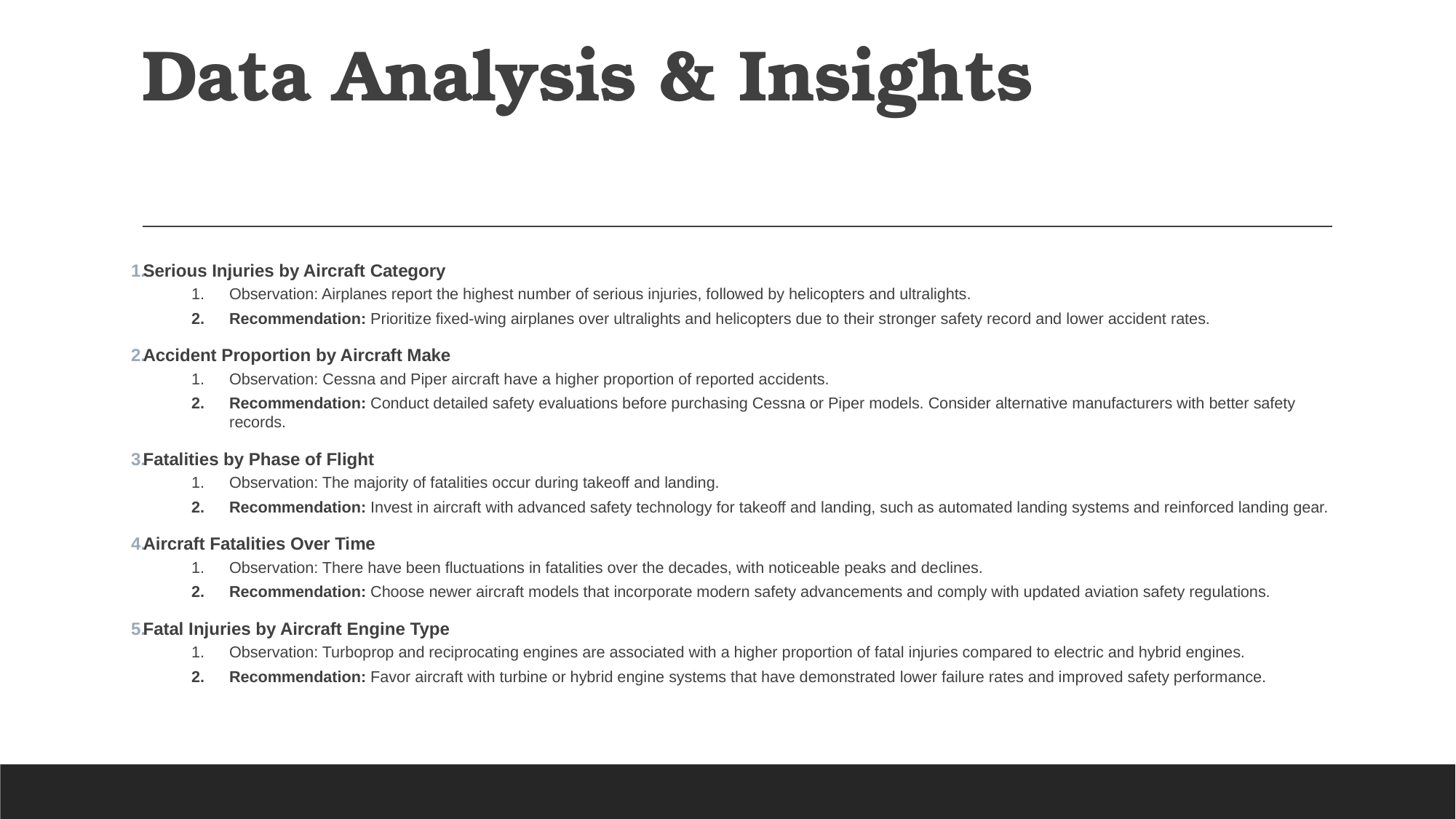

# Data Analysis & Insights
Serious Injuries by Aircraft Category
Observation: Airplanes report the highest number of serious injuries, followed by helicopters and ultralights.
Recommendation: Prioritize fixed-wing airplanes over ultralights and helicopters due to their stronger safety record and lower accident rates.
Accident Proportion by Aircraft Make
Observation: Cessna and Piper aircraft have a higher proportion of reported accidents.
Recommendation: Conduct detailed safety evaluations before purchasing Cessna or Piper models. Consider alternative manufacturers with better safety records.
Fatalities by Phase of Flight
Observation: The majority of fatalities occur during takeoff and landing.
Recommendation: Invest in aircraft with advanced safety technology for takeoff and landing, such as automated landing systems and reinforced landing gear.
Aircraft Fatalities Over Time
Observation: There have been fluctuations in fatalities over the decades, with noticeable peaks and declines.
Recommendation: Choose newer aircraft models that incorporate modern safety advancements and comply with updated aviation safety regulations.
Fatal Injuries by Aircraft Engine Type
Observation: Turboprop and reciprocating engines are associated with a higher proportion of fatal injuries compared to electric and hybrid engines.
Recommendation: Favor aircraft with turbine or hybrid engine systems that have demonstrated lower failure rates and improved safety performance.